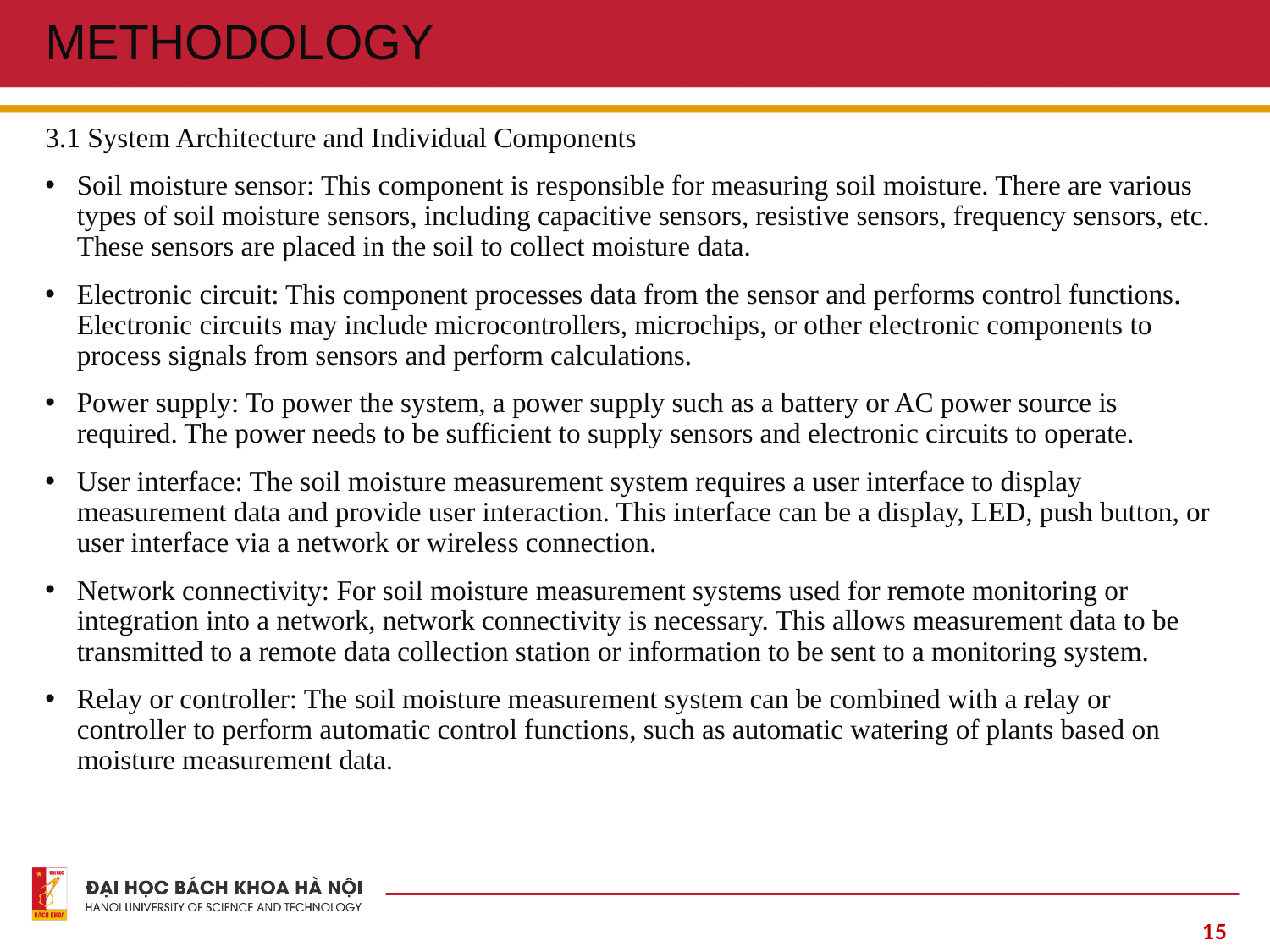

# METHODOLOGY
3.1 System Architecture and Individual Components
Soil moisture sensor: This component is responsible for measuring soil moisture. There are various types of soil moisture sensors, including capacitive sensors, resistive sensors, frequency sensors, etc. These sensors are placed in the soil to collect moisture data.
Electronic circuit: This component processes data from the sensor and performs control functions. Electronic circuits may include microcontrollers, microchips, or other electronic components to process signals from sensors and perform calculations.
Power supply: To power the system, a power supply such as a battery or AC power source is required. The power needs to be sufficient to supply sensors and electronic circuits to operate.
User interface: The soil moisture measurement system requires a user interface to display measurement data and provide user interaction. This interface can be a display, LED, push button, or user interface via a network or wireless connection.
Network connectivity: For soil moisture measurement systems used for remote monitoring or integration into a network, network connectivity is necessary. This allows measurement data to be transmitted to a remote data collection station or information to be sent to a monitoring system.
Relay or controller: The soil moisture measurement system can be combined with a relay or controller to perform automatic control functions, such as automatic watering of plants based on moisture measurement data.

15